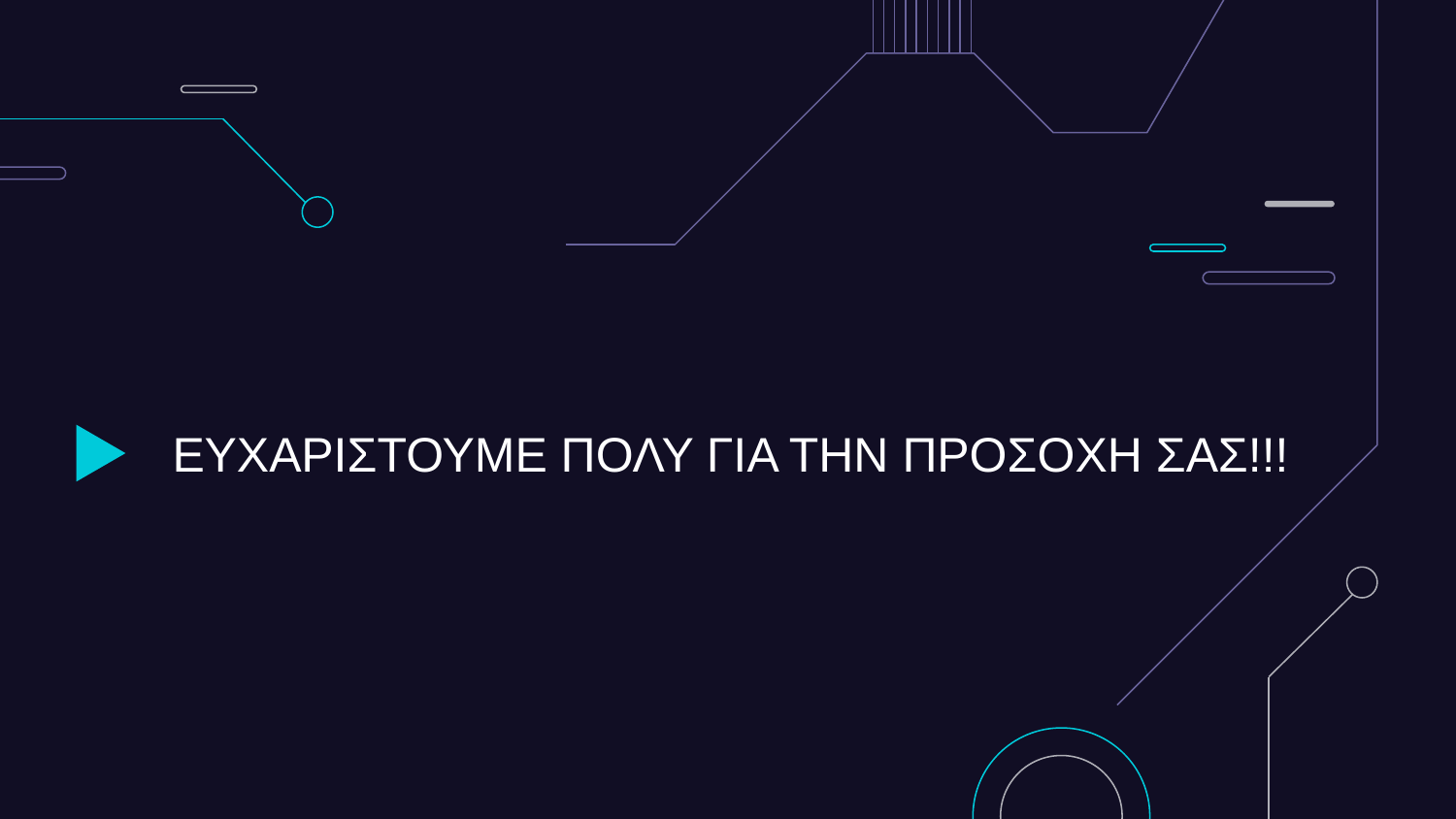

# ΕΥΧΑΡΙΣΤΟΥΜΕ ΠΟΛΥ ΓΙΑ ΤΗΝ ΠΡΟΣΟΧΗ ΣΑΣ!!!